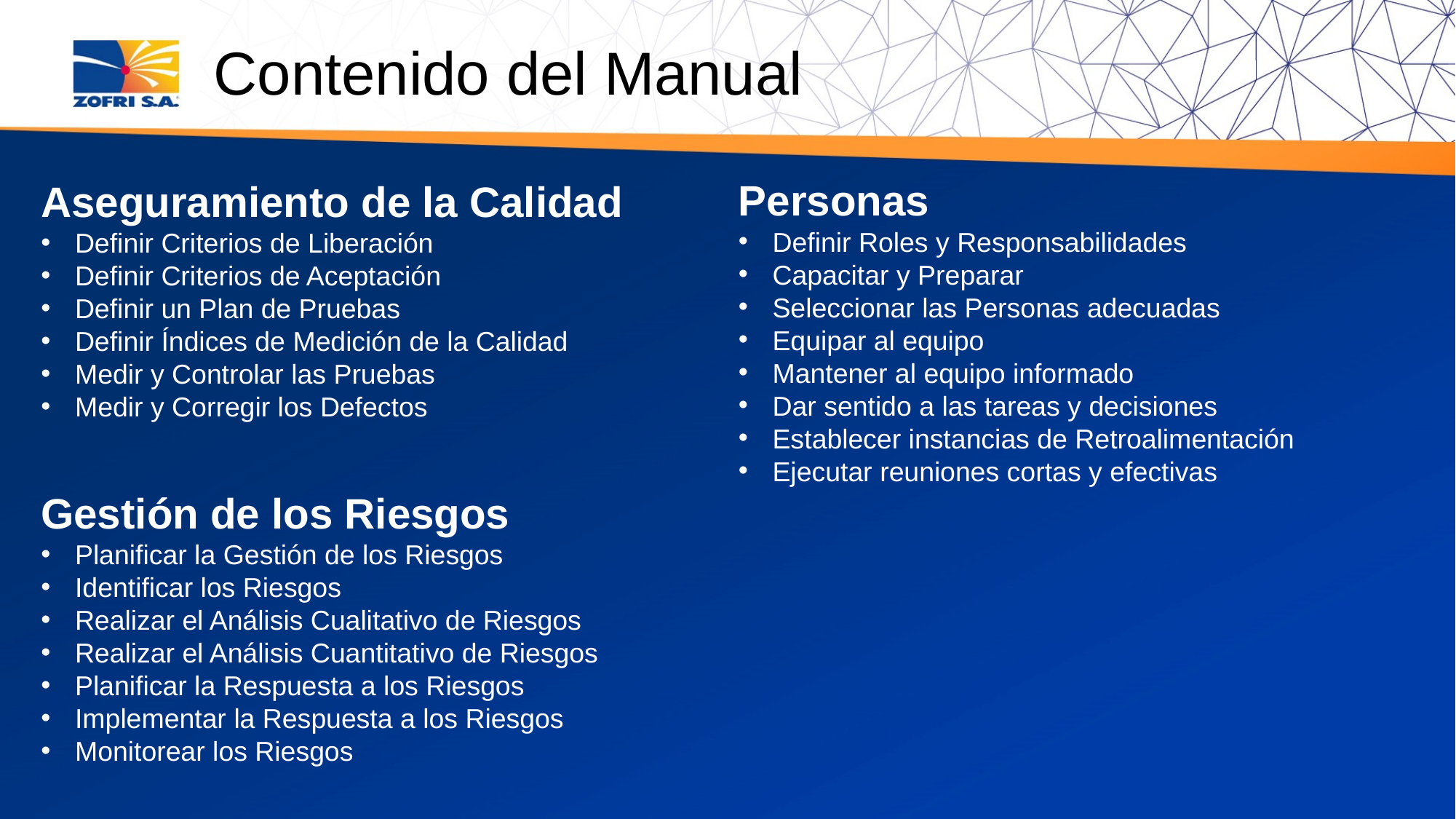

Contenido del Manual
Personas
Definir Roles y Responsabilidades
Capacitar y Preparar
Seleccionar las Personas adecuadas
Equipar al equipo
Mantener al equipo informado
Dar sentido a las tareas y decisiones
Establecer instancias de Retroalimentación
Ejecutar reuniones cortas y efectivas
Aseguramiento de la Calidad
Definir Criterios de Liberación
Definir Criterios de Aceptación
Definir un Plan de Pruebas
Definir Índices de Medición de la Calidad
Medir y Controlar las Pruebas
Medir y Corregir los Defectos
Gestión de los Riesgos
Planificar la Gestión de los Riesgos
Identificar los Riesgos
Realizar el Análisis Cualitativo de Riesgos
Realizar el Análisis Cuantitativo de Riesgos
Planificar la Respuesta a los Riesgos
Implementar la Respuesta a los Riesgos
Monitorear los Riesgos